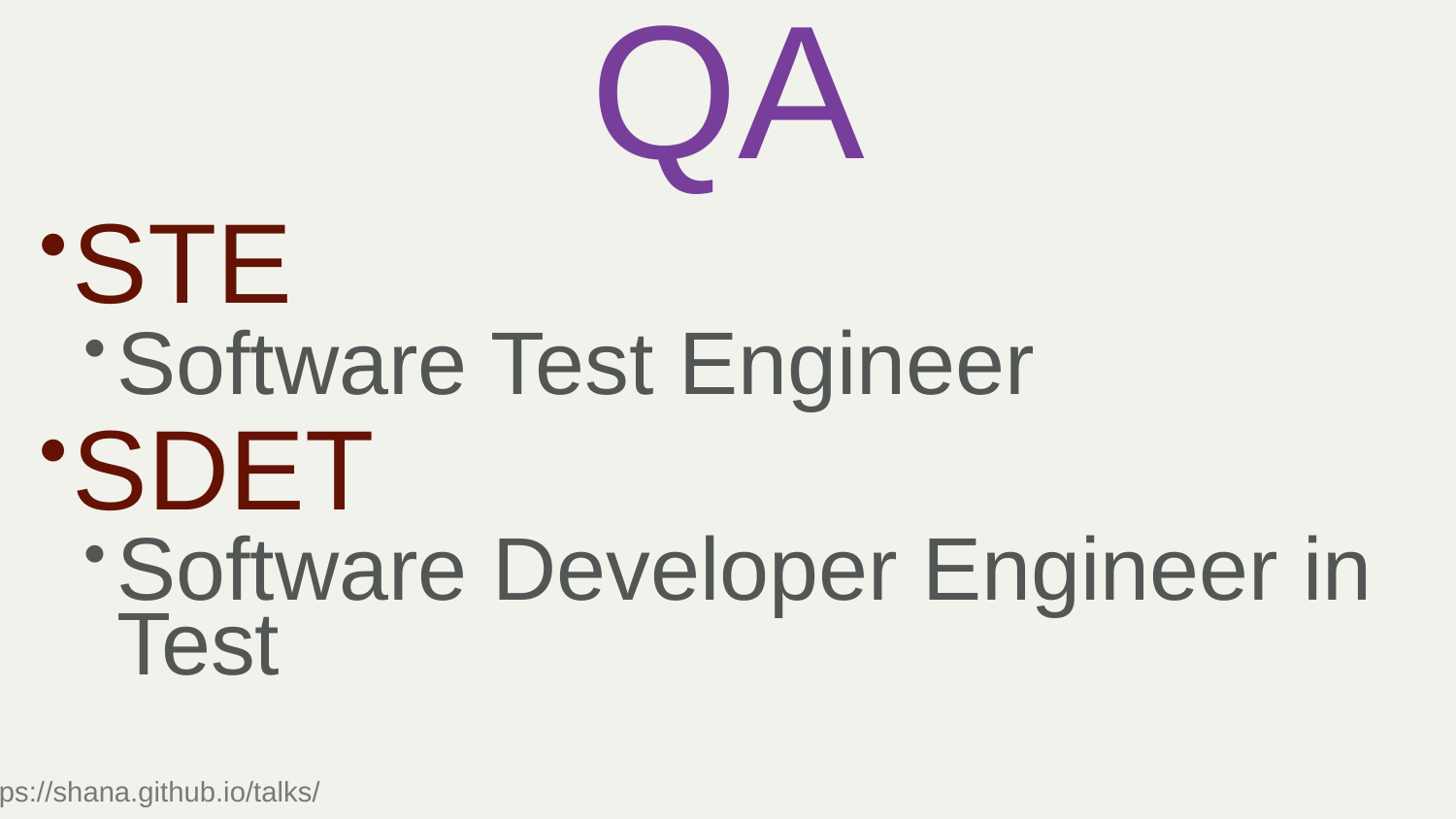

QA
STE
Software Test Engineer
SDET
Software Developer Engineer in Test